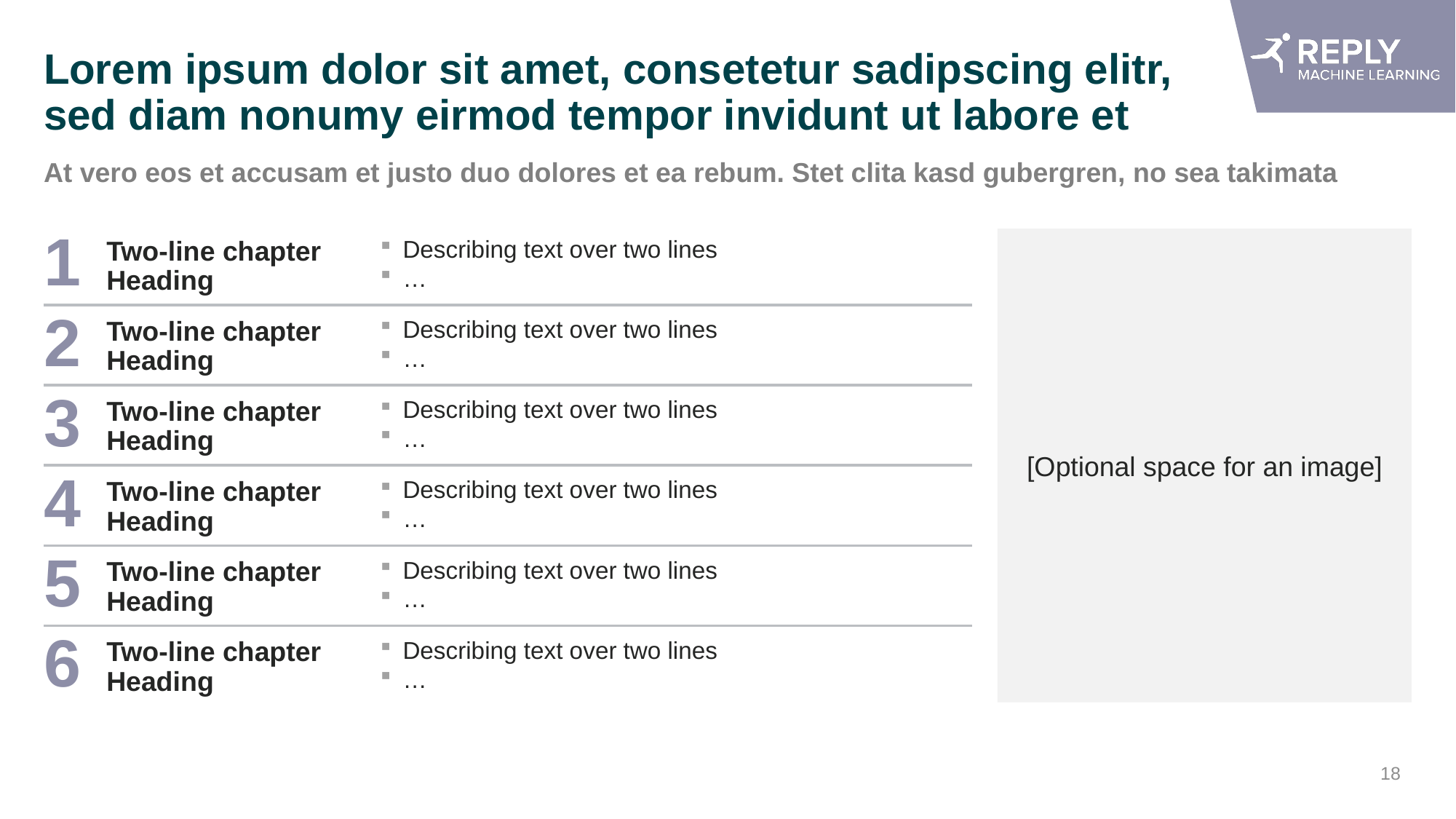

# Lorem ipsum dolor sit amet, consetetur sadipscing elitr, sed diam nonumy eirmod tempor invidunt ut labore et
At vero eos et accusam et justo duo dolores et ea rebum. Stet clita kasd gubergren, no sea takimata
1
[Optional space for an image]
Two-line chapter Heading
Describing text over two lines
…
2
Two-line chapter Heading
Describing text over two lines
…
3
Two-line chapter Heading
Describing text over two lines
…
4
Two-line chapter Heading
Describing text over two lines
…
5
Two-line chapter Heading
Describing text over two lines
…
6
Two-line chapter Heading
Describing text over two lines
…

18